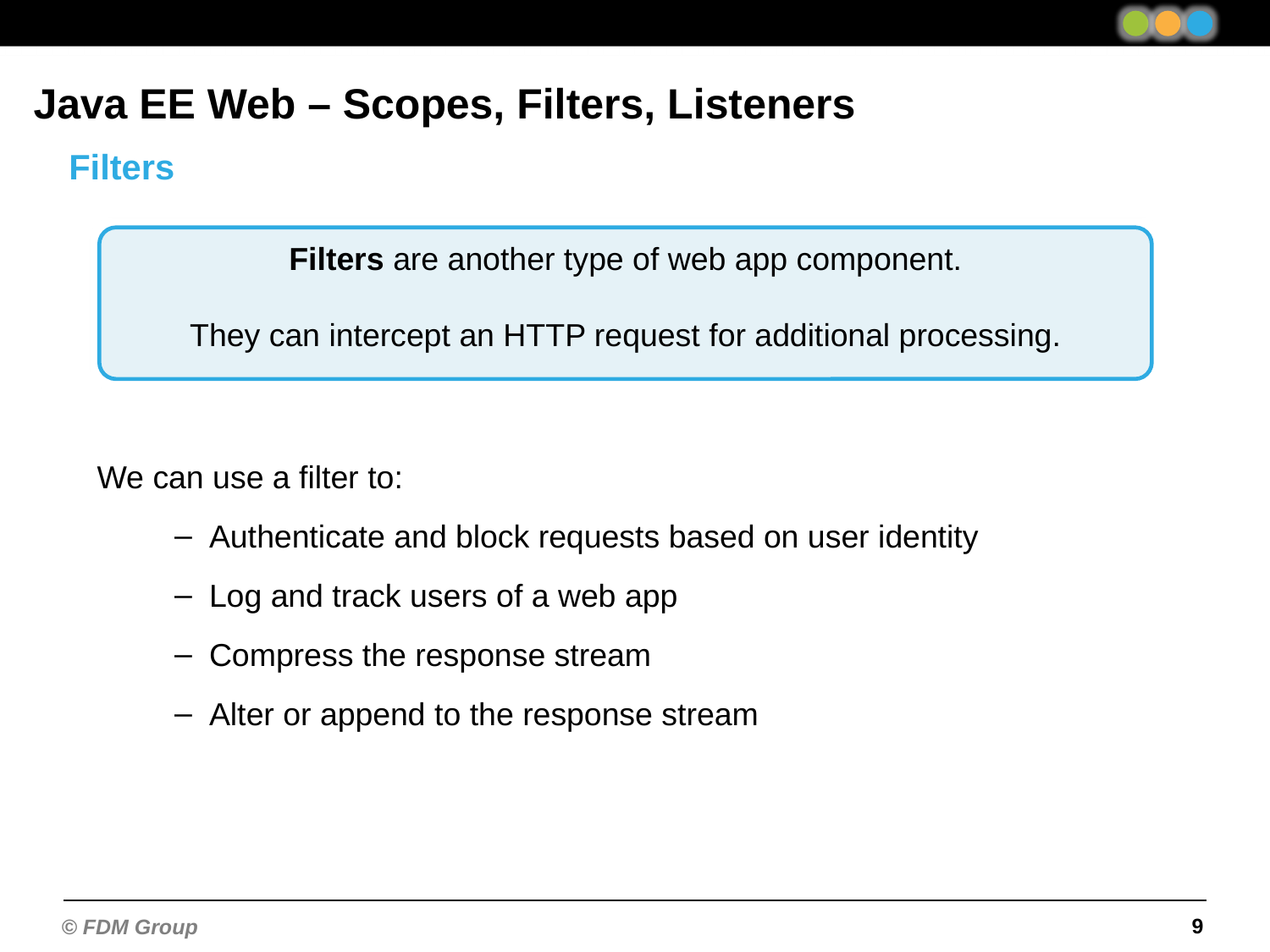

Java EE Web – Scopes, Filters, Listeners
Filters

We can use a filter to:
Authenticate and block requests based on user identity
Log and track users of a web app
Compress the response stream
Alter or append to the response stream

Filters are another type of web app component.

They can intercept an HTTP request for additional processing.
9